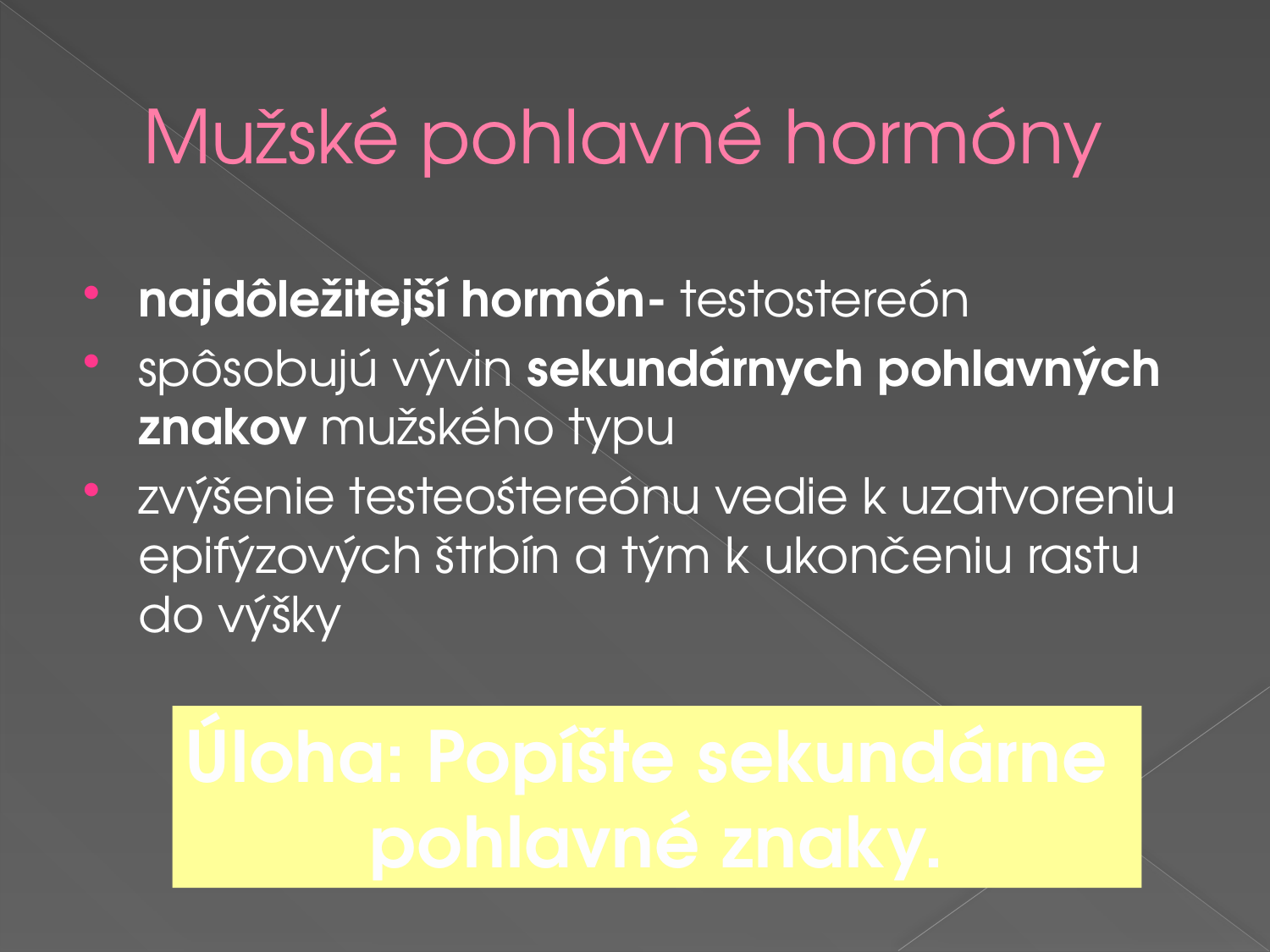

# Mužské pohlavné hormóny
najdôležitejší hormón- testostereón
spôsobujú vývin sekundárnych pohlavných znakov mužského typu
zvýšenie testeośtereónu vedie k uzatvoreniu epifýzových štrbín a tým k ukončeniu rastu do výšky
Úloha: Popíšte sekundárne
pohlavné znaky.